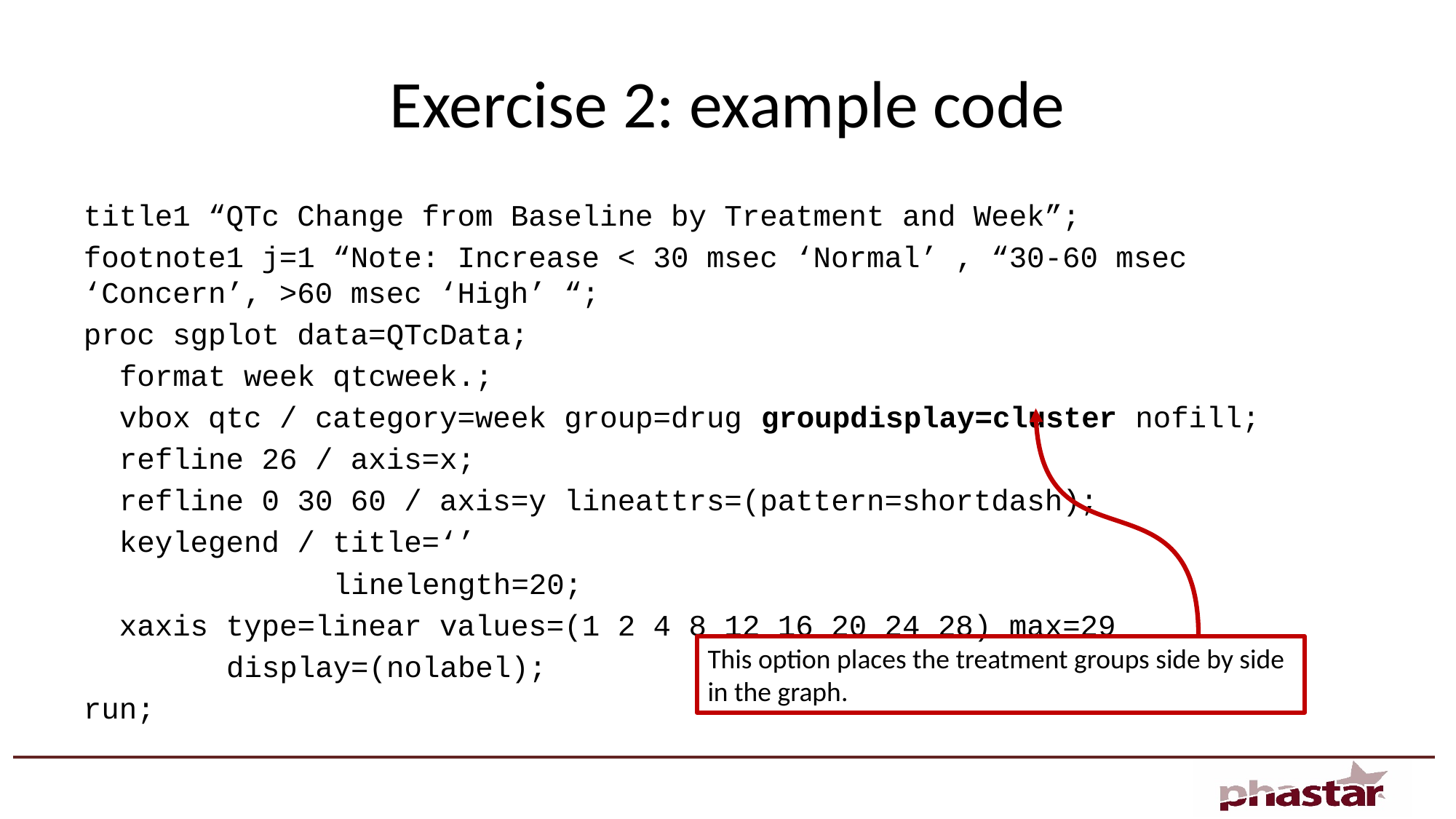

# Exercise 2: example code
title1 “QTc Change from Baseline by Treatment and Week”;
footnote1 j=1 “Note: Increase < 30 msec ‘Normal’ , “30-60 msec ‘Concern’, >60 msec ‘High’ “;
proc sgplot data=QTcData;
  format week qtcweek.;
  vbox qtc / category=week group=drug groupdisplay=cluster nofill;
  refline 26 / axis=x;
  refline 0 30 60 / axis=y lineattrs=(pattern=shortdash);
  keylegend / title=‘’
              linelength=20;
  xaxis type=linear values=(1 2 4 8 12 16 20 24 28) max=29
        display=(nolabel);
run;

This option places the treatment groups side by side in the graph.